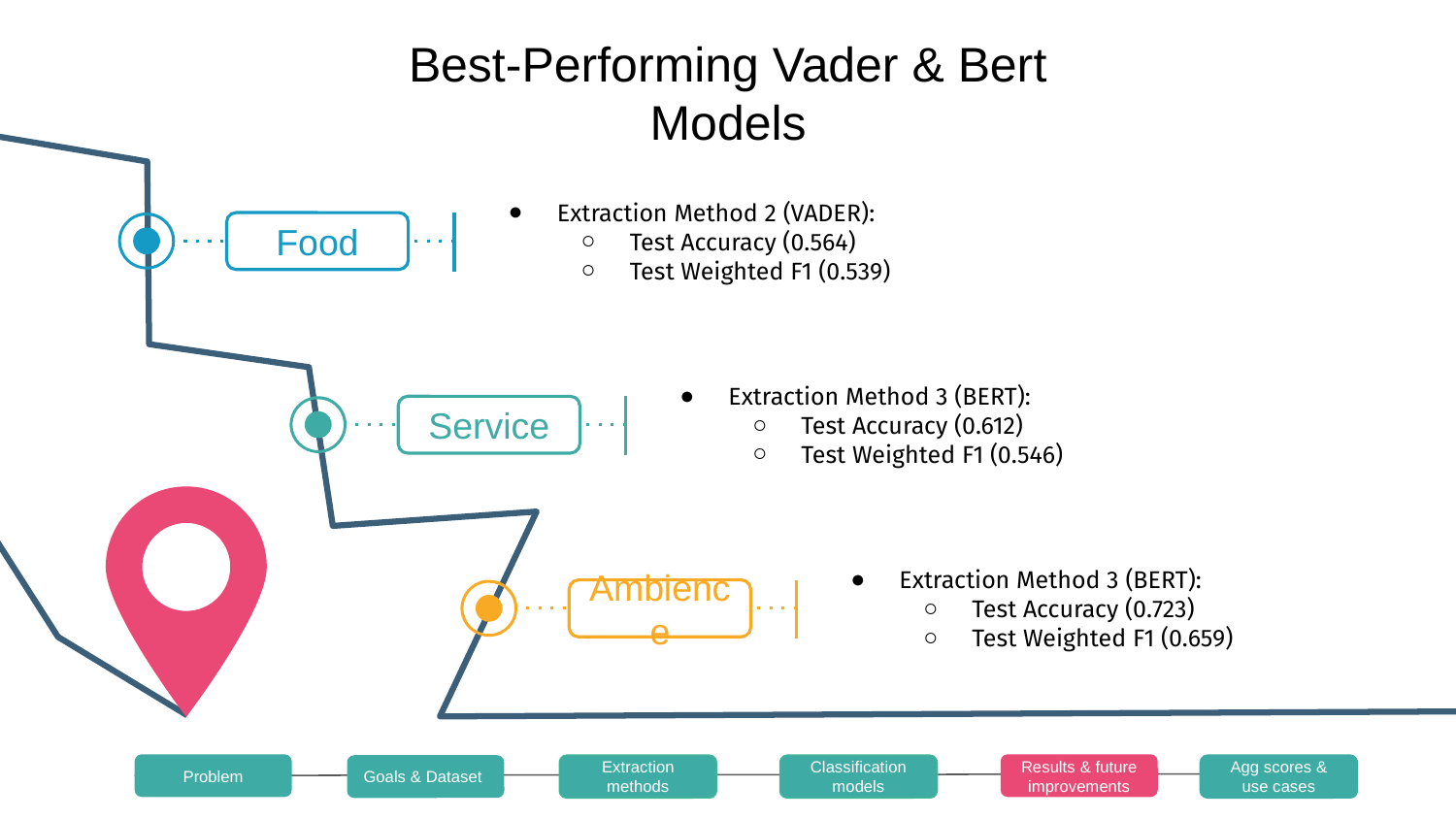

# Best-Performing Vader & Bert Models

Extraction Method 2 (VADER):
Test Accuracy (0.564)
Test Weighted F1 (0.539)
Food

Extraction Method 3 (BERT):
Test Accuracy (0.612)
Test Weighted F1 (0.546)
Service

Extraction Method 3 (BERT):
Test Accuracy (0.723)
Test Weighted F1 (0.659)
Ambience

Problem
Results & future improvements
Goals & Dataset
Extraction methods
Classification models
Agg scores & use cases